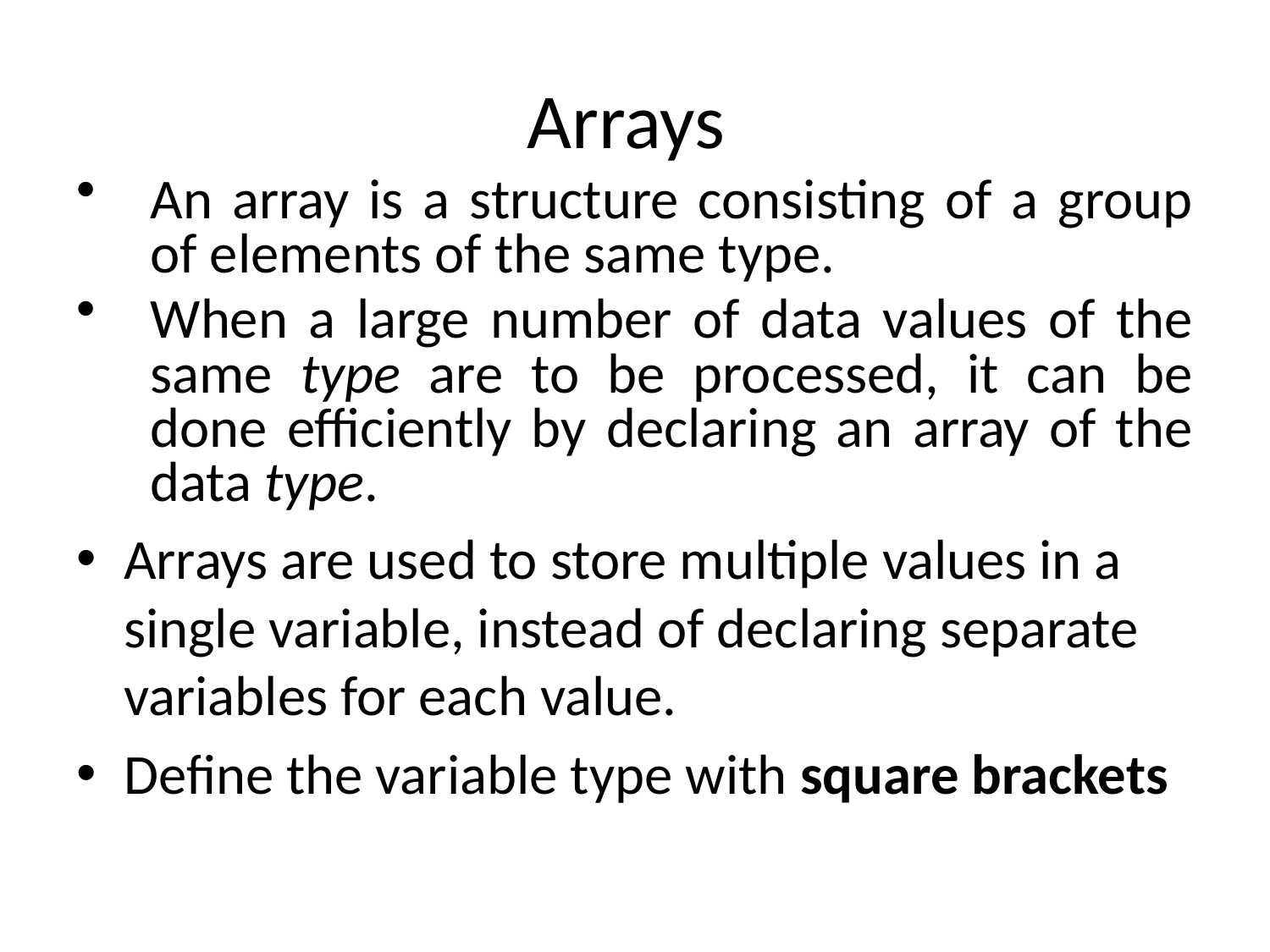

# Arrays
An array is a structure consisting of a group of elements of the same type.
When a large number of data values of the same type are to be processed, it can be done efficiently by declaring an array of the data type.
Arrays are used to store multiple values in a single variable, instead of declaring separate variables for each value.
Define the variable type with square brackets